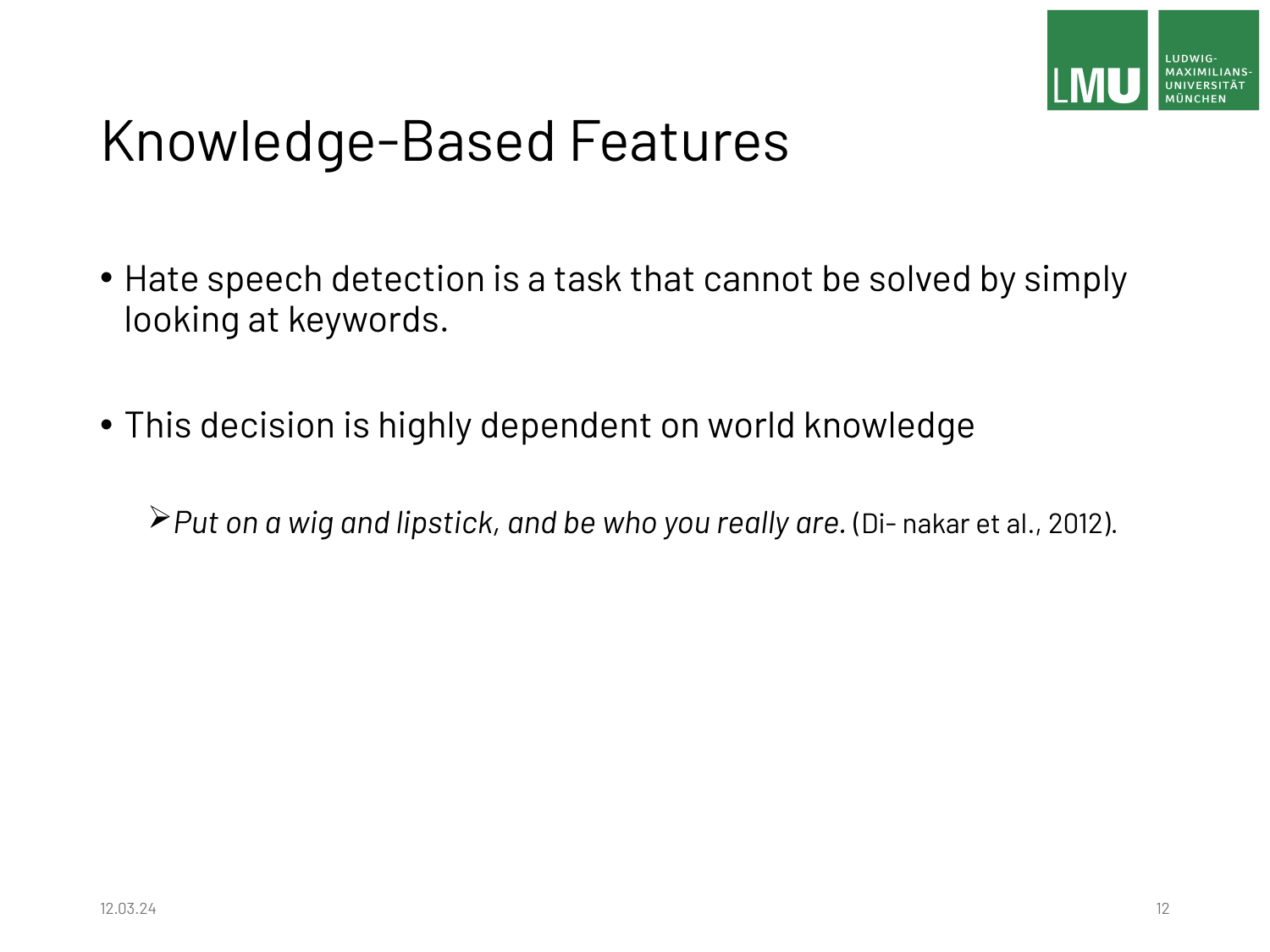

# Knowledge-Based Features
Hate speech detection is a task that cannot be solved by simply looking at keywords.

This decision is highly dependent on world knowledge

Put on a wig and lipstick, and be who you really are. (Di- nakar et al., 2012).

12.03.24
12